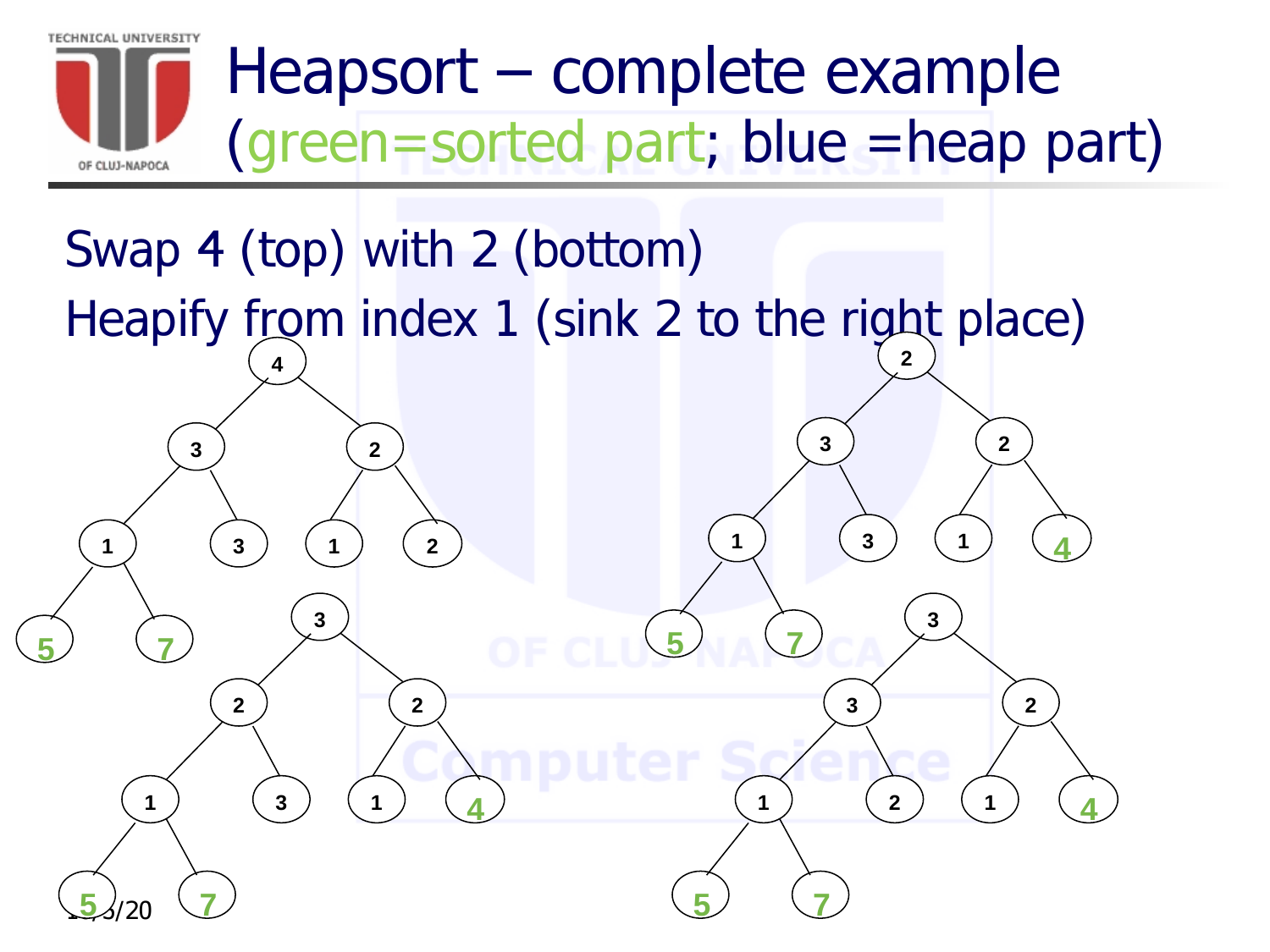

# Heapsort – complete example (green=sorted part; blue =heap part)
Swap 4 (top) with 2 (bottom)
Heapify from index 1 (sink 2 to the right place)

2

3
2

1
3

5
7

1
4

4

3
2

1
3

5
7

1
2

3

2
2

1
3

5
7

1
4

3

3
2

1
2

5
7

1
4
10/5/20